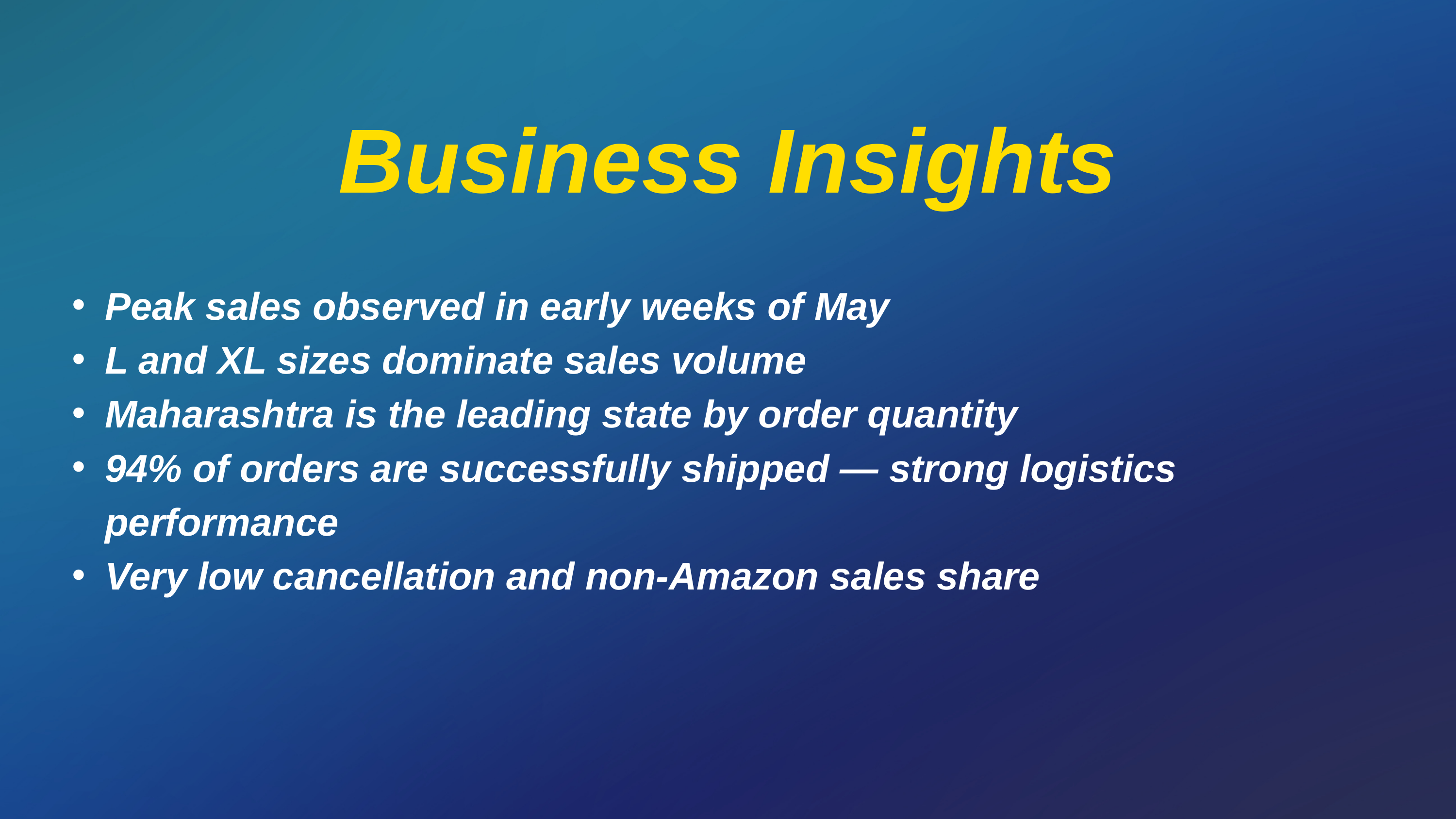

Business Insights
Peak sales observed in early weeks of May
L and XL sizes dominate sales volume
Maharashtra is the leading state by order quantity
94% of orders are successfully shipped — strong logistics performance
Very low cancellation and non-Amazon sales share